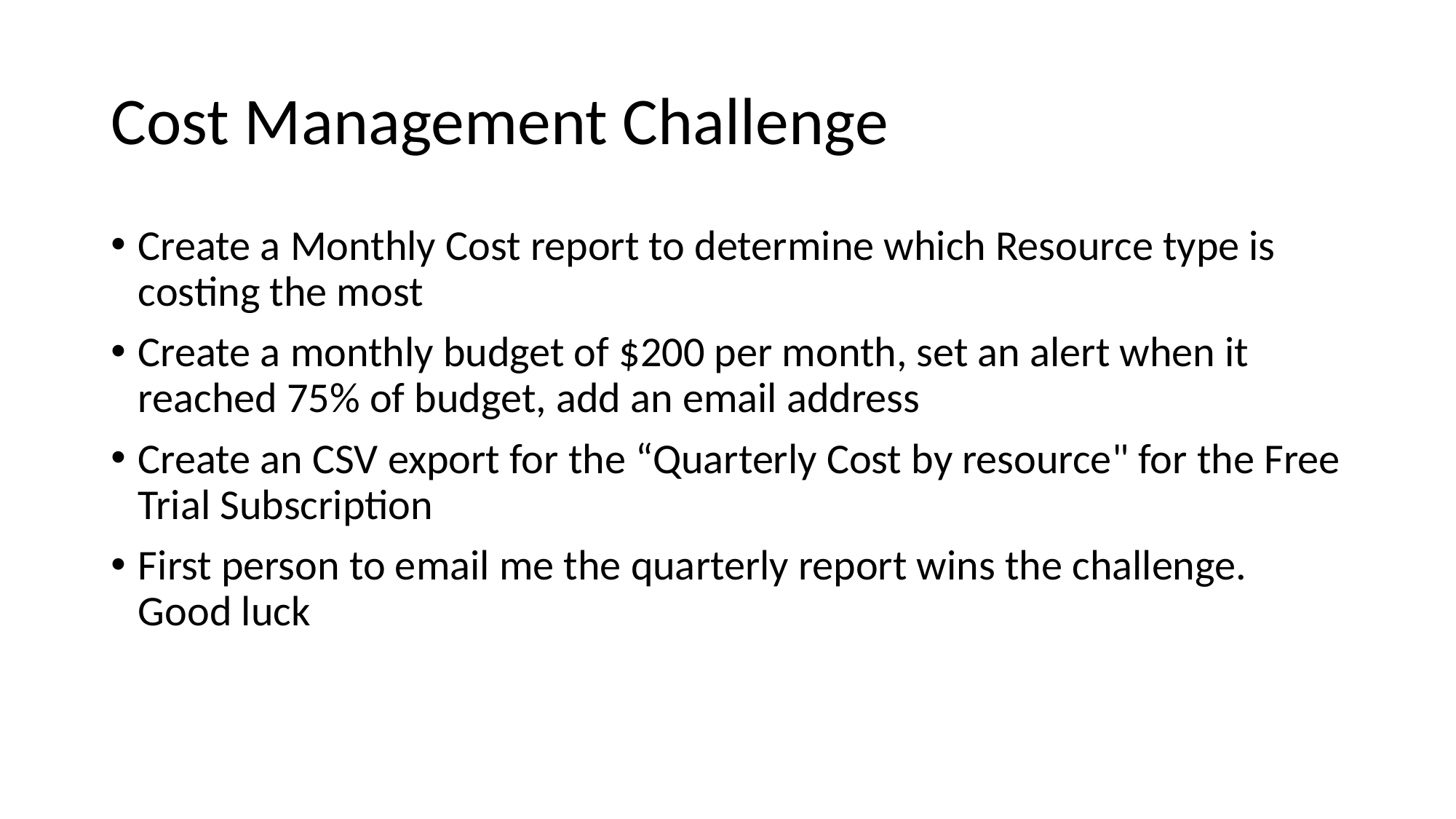

# Cost Management Challenge
Create a Monthly Cost report to determine which Resource type is costing the most
Create a monthly budget of $200 per month, set an alert when it reached 75% of budget, add an email address
Create an CSV export for the “Quarterly Cost by resource" for the Free Trial Subscription
First person to email me the quarterly report wins the challenge.  Good luck